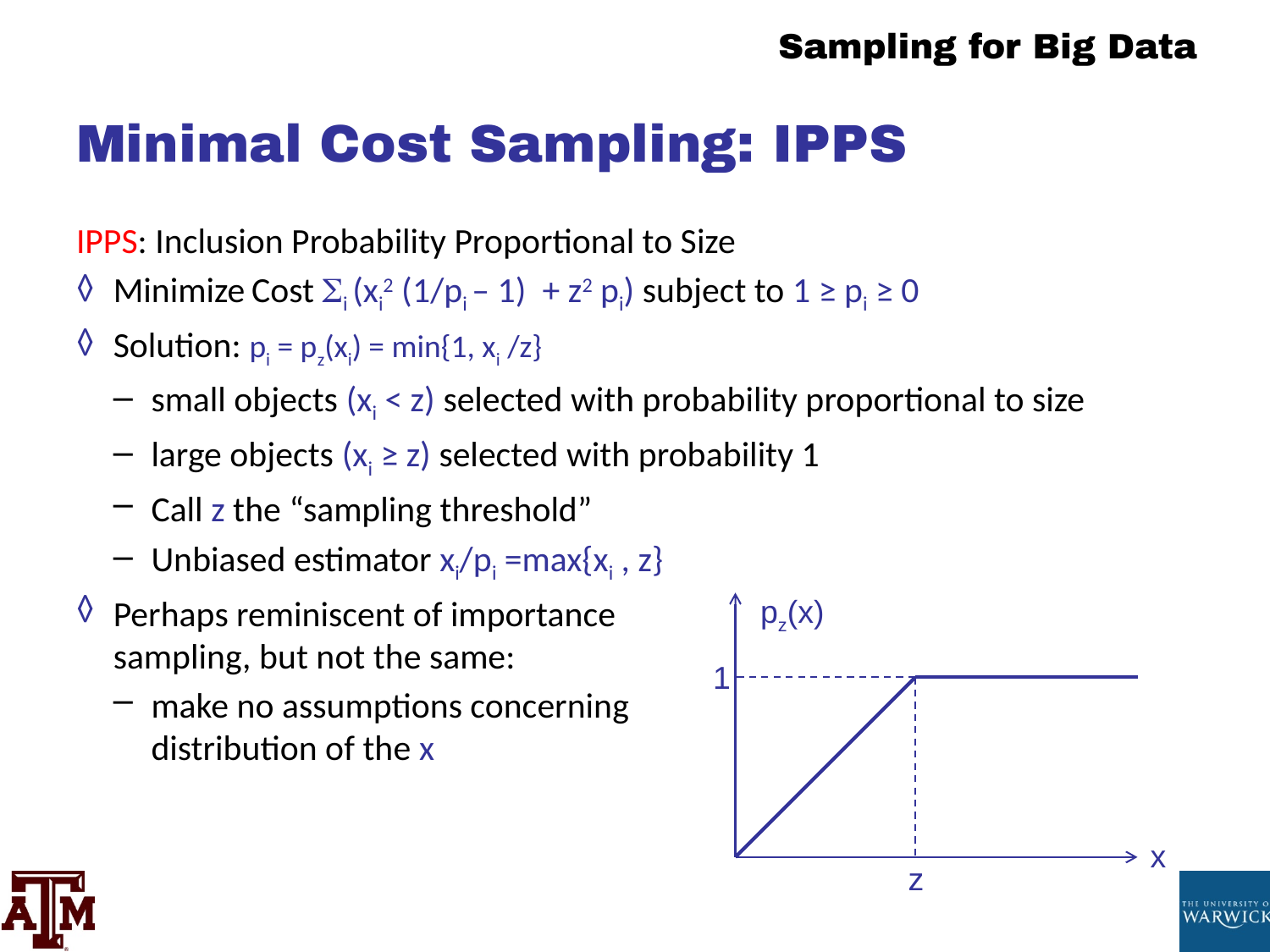

# Minimal Cost Sampling: IPPS
IPPS: Inclusion Probability Proportional to Size
Minimize Cost Σi (xi2 (1/pi – 1)  + z2 pi) subject to 1 ≥ pi ≥ 0
Solution: pi = pz(xi) = min{1, xi /z}
small objects (xi < z) selected with probability proportional to size
large objects (xi ≥ z) selected with probability 1
Call z the “sampling threshold”
Unbiased estimator xi/pi =max{xi , z}
Perhaps reminiscent of importance
sampling, but not the same:
make no assumptions concerning
distribution of the x

pz(x)
1
x
z